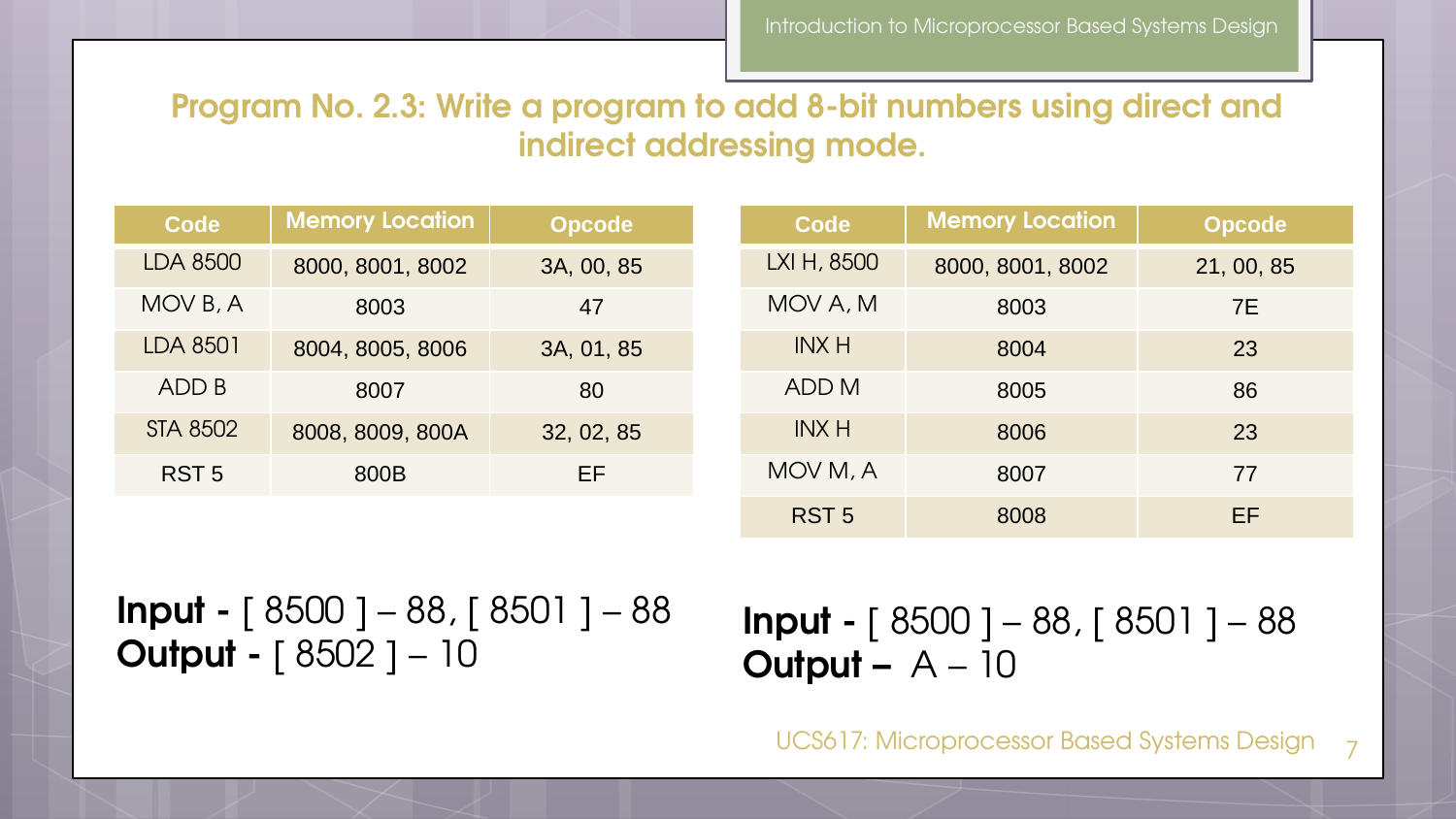

Introduction to Microprocessor Based Systems Design
# Program No. 2.3: Write a program to add 8-bit numbers using direct and indirect addressing mode.
| Code | Memory Location | Opcode |
| --- | --- | --- |
| LDA 8500 | 8000, 8001, 8002 | 3A, 00, 85 |
| MOV B, A | 8003 | 47 |
| LDA 8501 | 8004, 8005, 8006 | 3A, 01, 85 |
| ADD B | 8007 | 80 |
| STA 8502 | 8008, 8009, 800A | 32, 02, 85 |
| RST 5 | 800B | EF |
| Code | Memory Location | Opcode |
| --- | --- | --- |
| LXI H, 8500 | 8000, 8001, 8002 | 21, 00, 85 |
| MOV A, M | 8003 | 7E |
| INX H | 8004 | 23 |
| ADD M | 8005 | 86 |
| INX H | 8006 | 23 |
| MOV M, A | 8007 | 77 |
| RST 5 | 8008 | EF |
Input - [ 8500 ] – 88, [ 8501 ] – 88
Output - [ 8502 ] – 10
Input - [ 8500 ] – 88, [ 8501 ] – 88
Output –  A – 10
UCS617: Microprocessor Based Systems Design
7